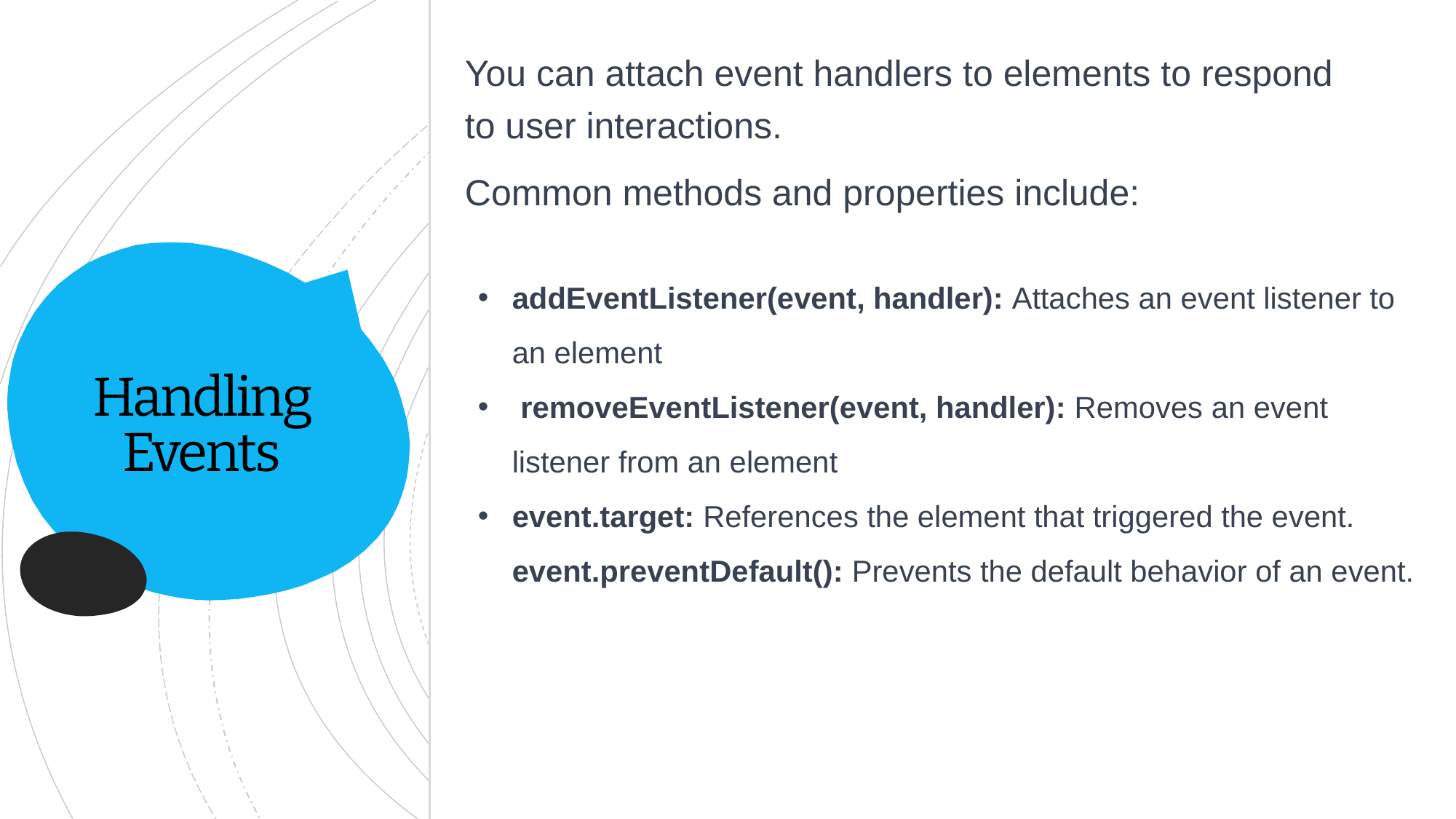

You can attach event handlers to elements to respond to user interactions.
Common methods and properties include:
addEventListener(event, handler): Attaches an event listener to an element
 removeEventListener(event, handler): Removes an event listener from an element
event.target: References the element that triggered the event. event.preventDefault(): Prevents the default behavior of an event.
# Handling Events